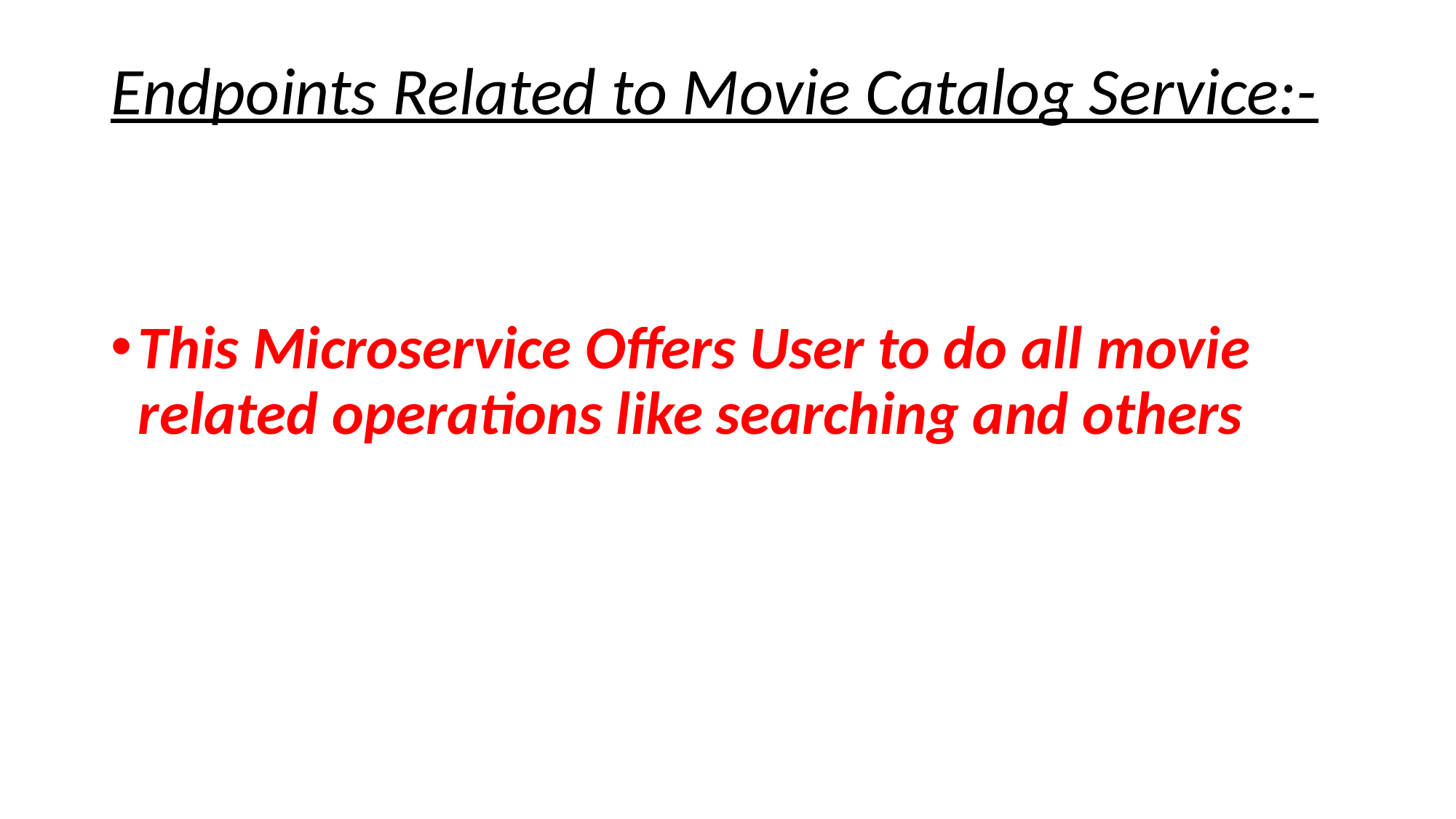

# Endpoints Related to Movie Catalog Service:-
This Microservice Offers User to do all movie related operations like searching and others